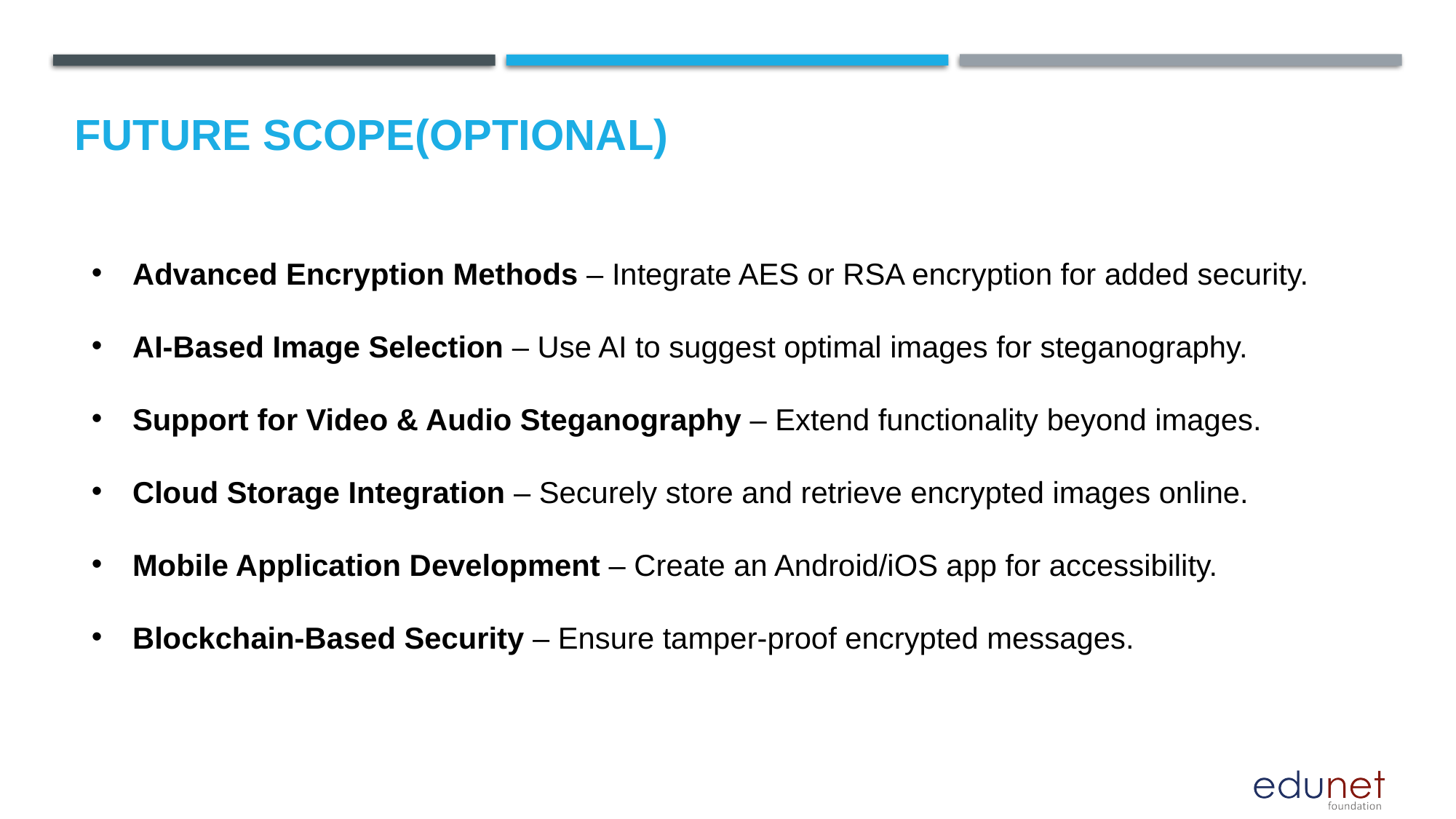

Future scope(optional)
Advanced Encryption Methods – Integrate AES or RSA encryption for added security.

AI-Based Image Selection – Use AI to suggest optimal images for steganography.

Support for Video & Audio Steganography – Extend functionality beyond images.

Cloud Storage Integration – Securely store and retrieve encrypted images online.

Mobile Application Development – Create an Android/iOS app for accessibility.

Blockchain-Based Security – Ensure tamper-proof encrypted messages.